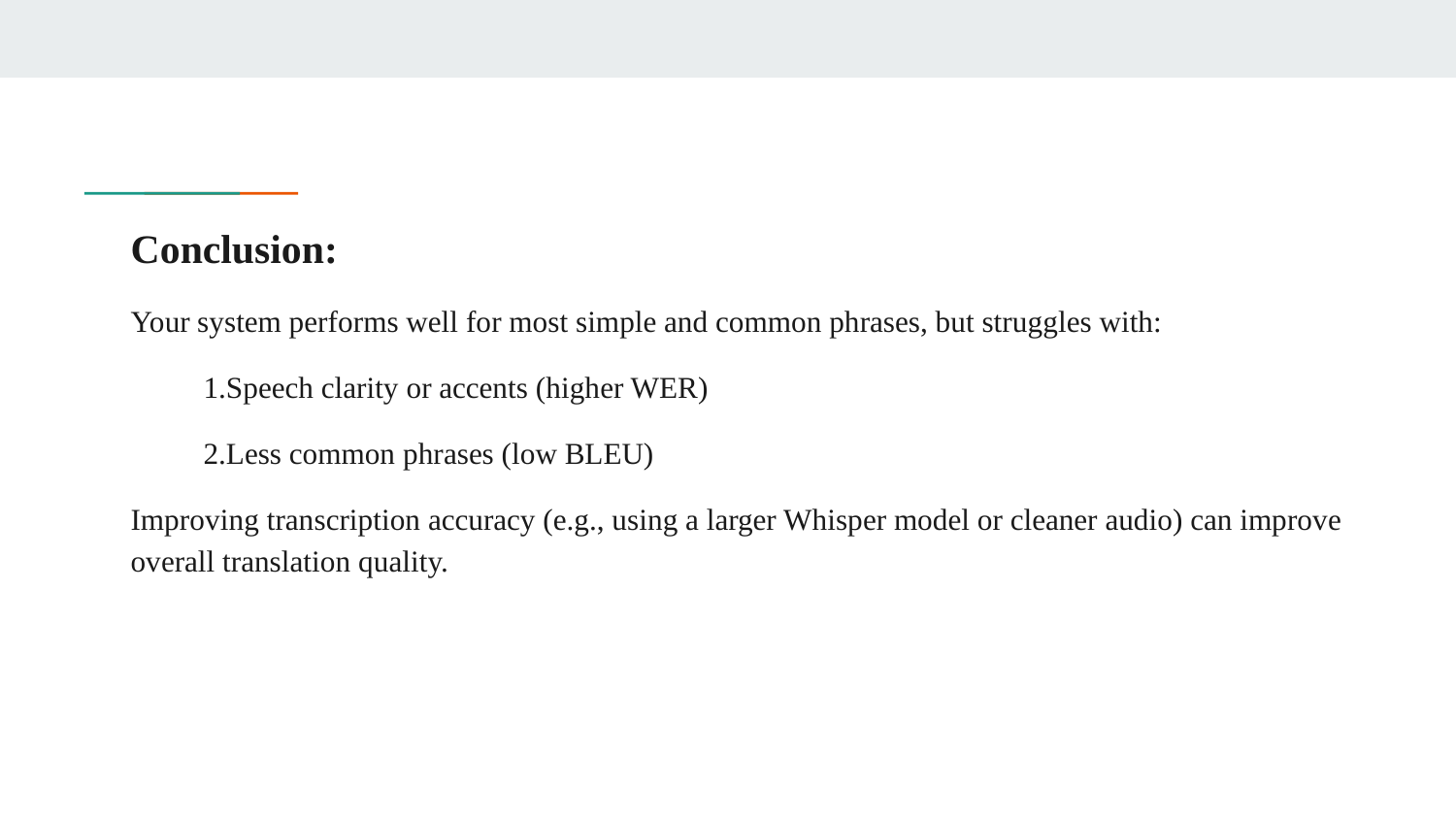

Conclusion:
Your system performs well for most simple and common phrases, but struggles with:
1.Speech clarity or accents (higher WER)
2.Less common phrases (low BLEU)
Improving transcription accuracy (e.g., using a larger Whisper model or cleaner audio) can improve overall translation quality.